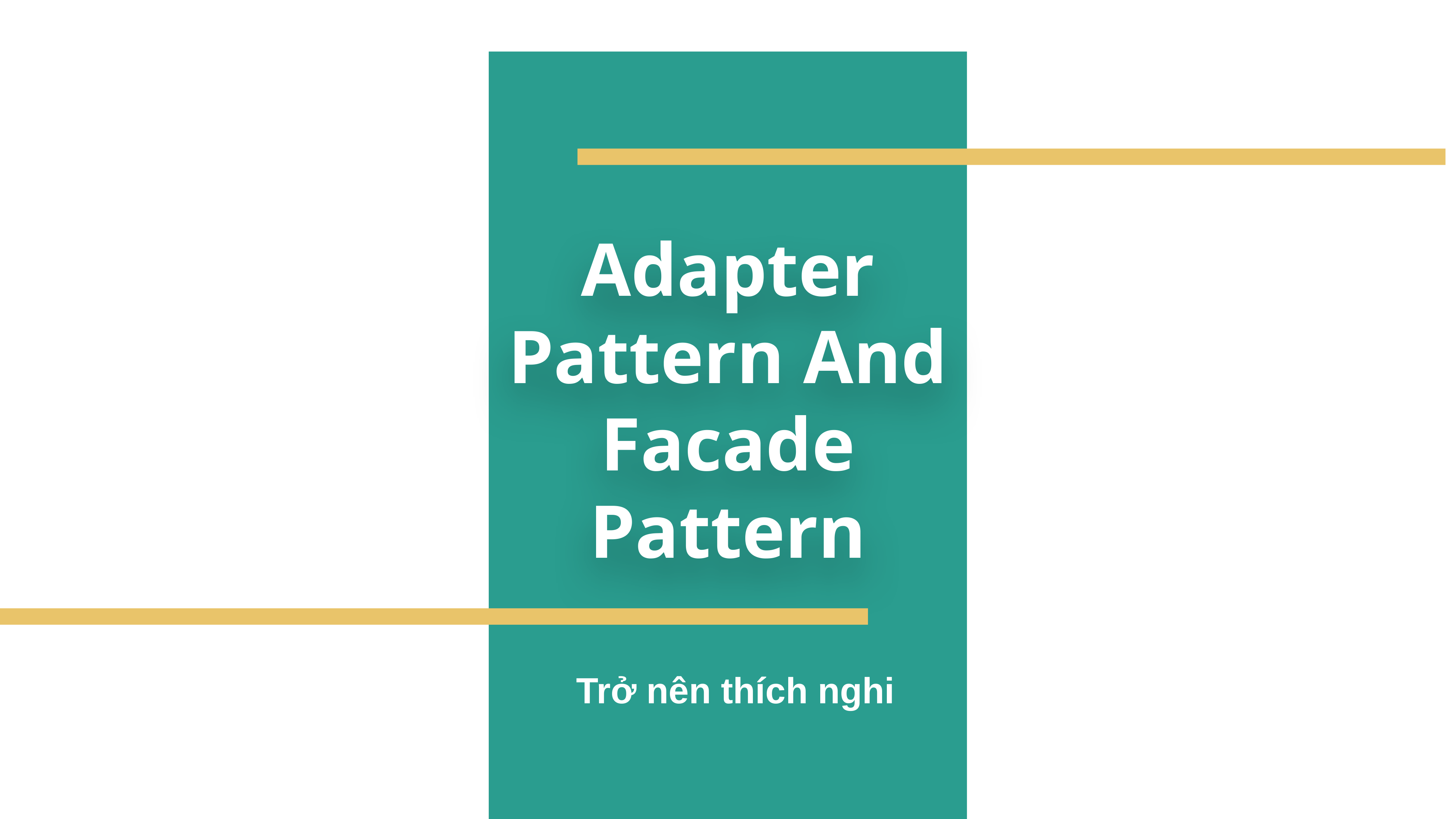

# Adapter Pattern And Facade Pattern

Trở nên thích nghi